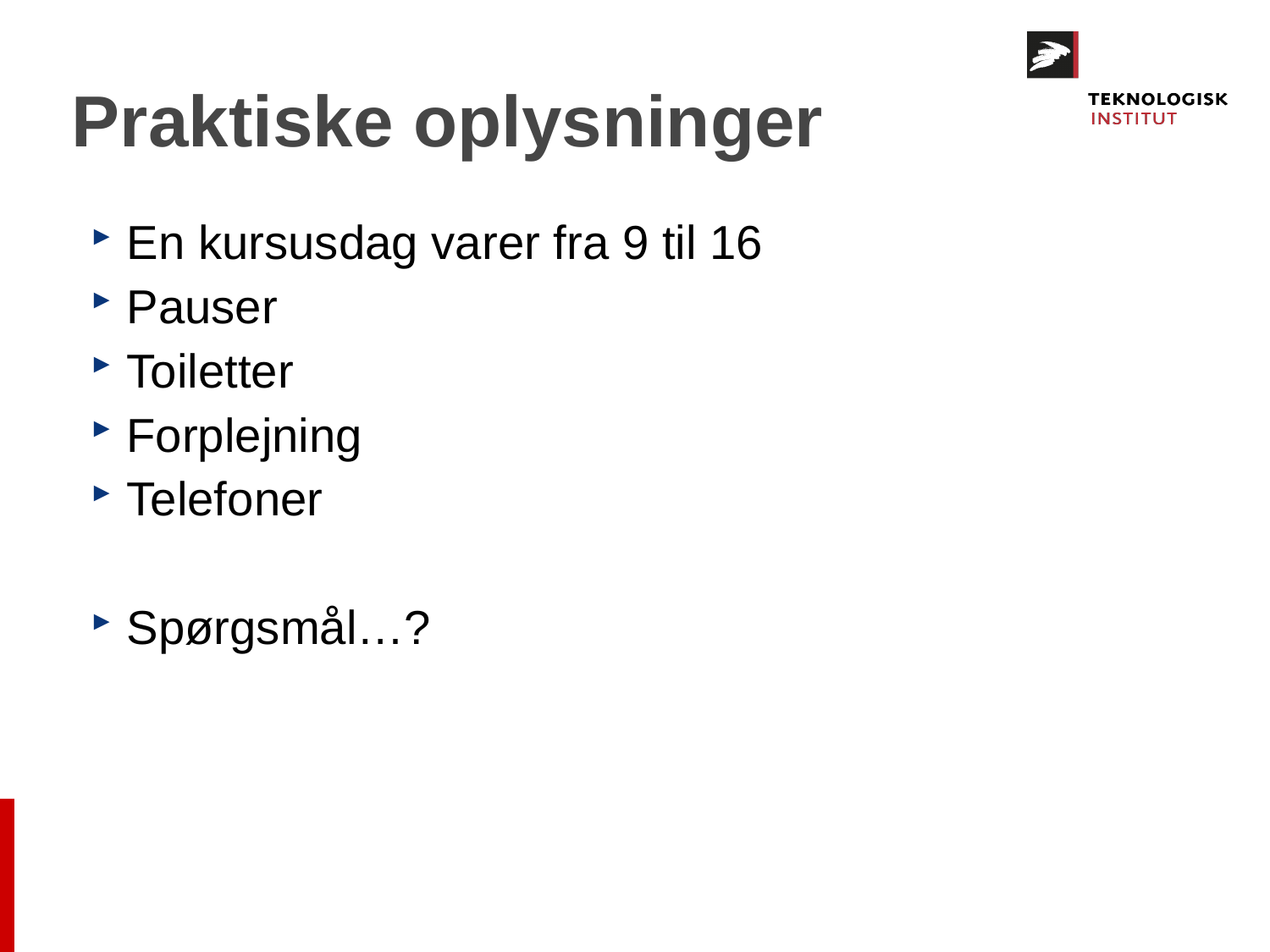

# Praktiske oplysninger
En kursusdag varer fra 9 til 16
Pauser
Toiletter
Forplejning
Telefoner

Spørgsmål…?